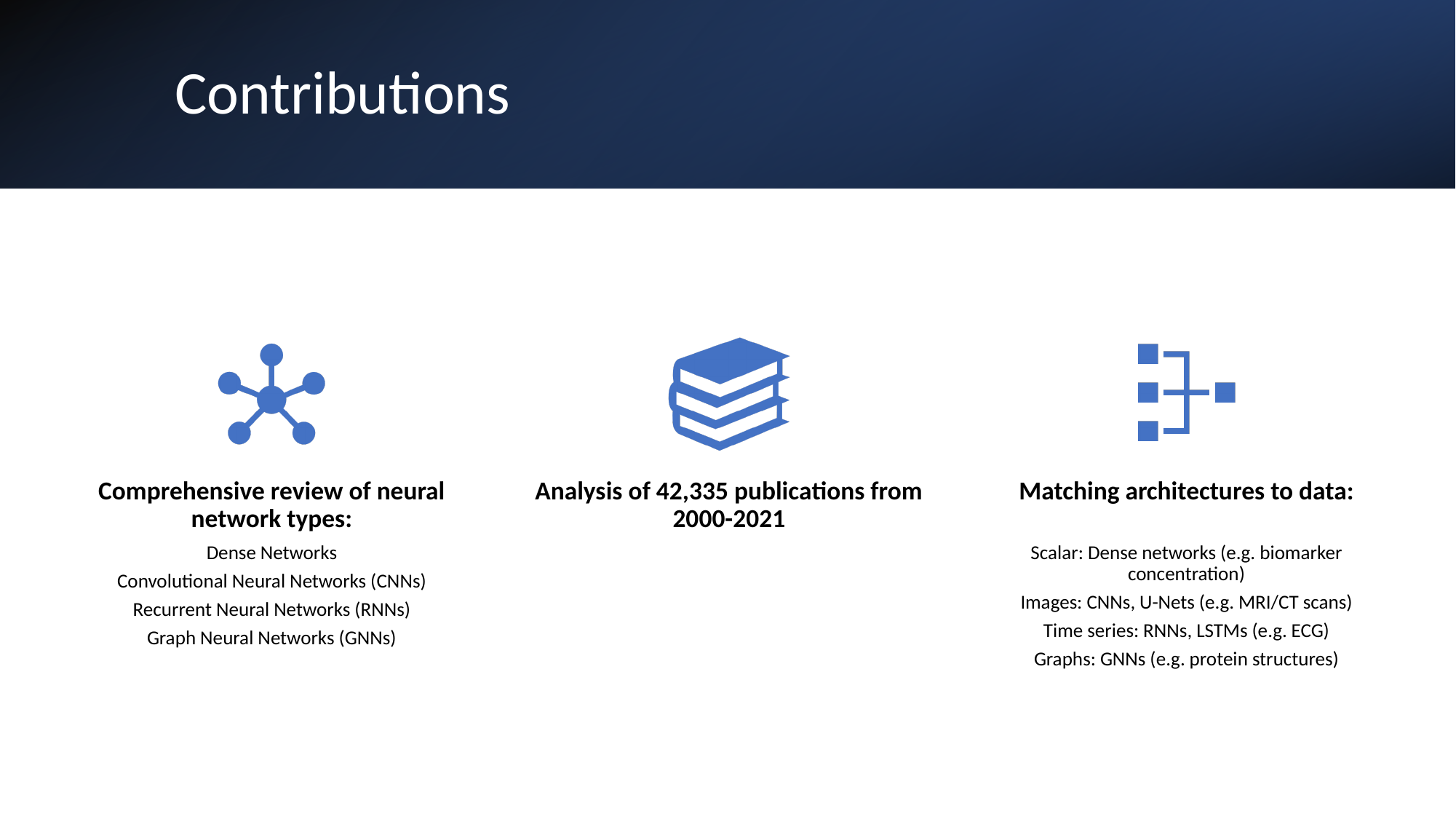

# Contributions
Comprehensive review of neural network types:
Dense Networks
Convolutional Neural Networks (CNNs)
Recurrent Neural Networks (RNNs)
Graph Neural Networks (GNNs)
Analysis of 42,335 publications from 2000-2021
Matching architectures to data:
Scalar: Dense networks (e.g. biomarker concentration)
Images: CNNs, U-Nets (e.g. MRI/CT scans)
Time series: RNNs, LSTMs (e.g. ECG)
Graphs: GNNs (e.g. protein structures)